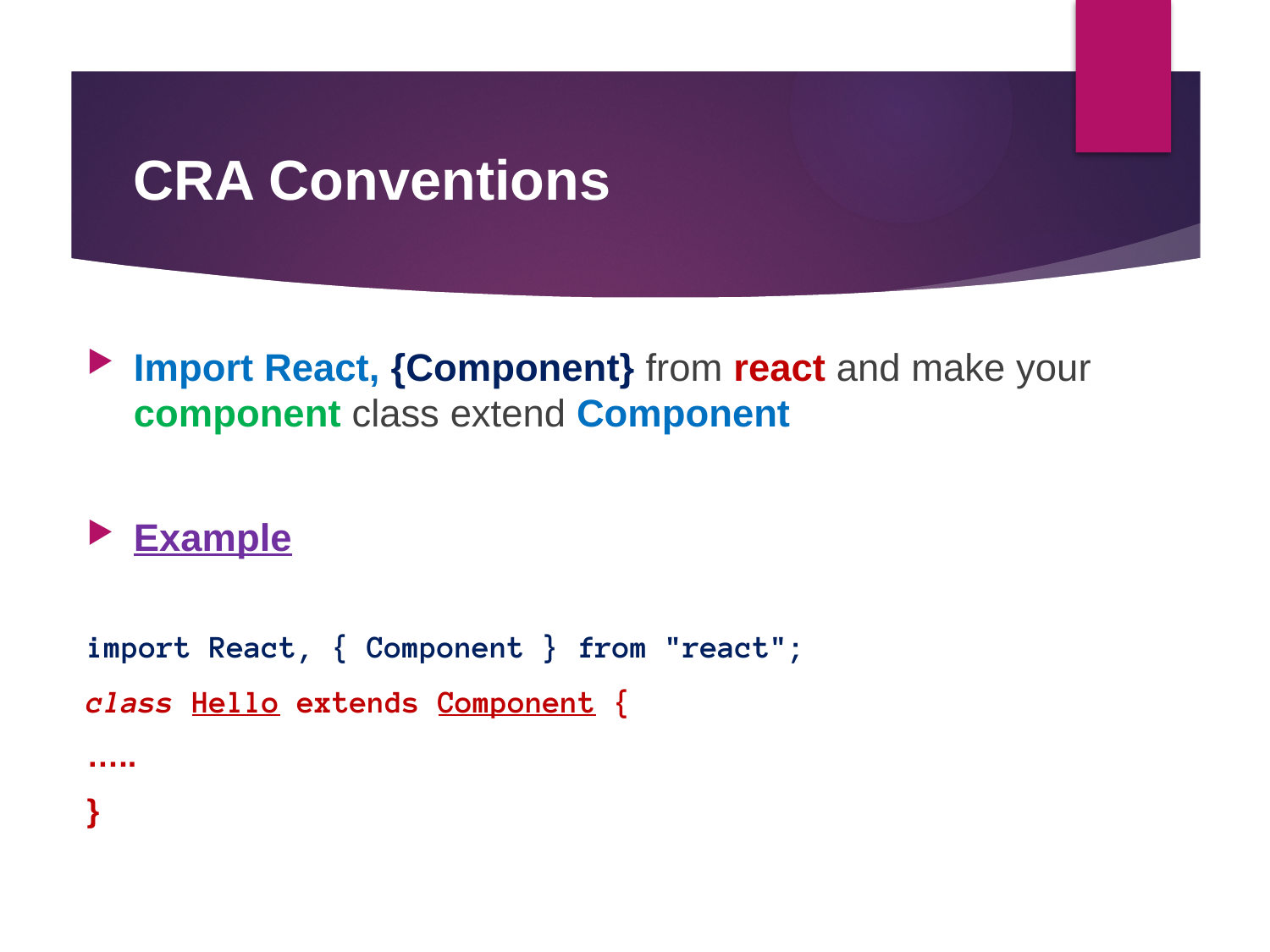

#
CRA Conventions
Import React, {Component} from react and make your component class extend Component

Example

import React, { Component } from "react";
class Hello extends Component {
…..
}